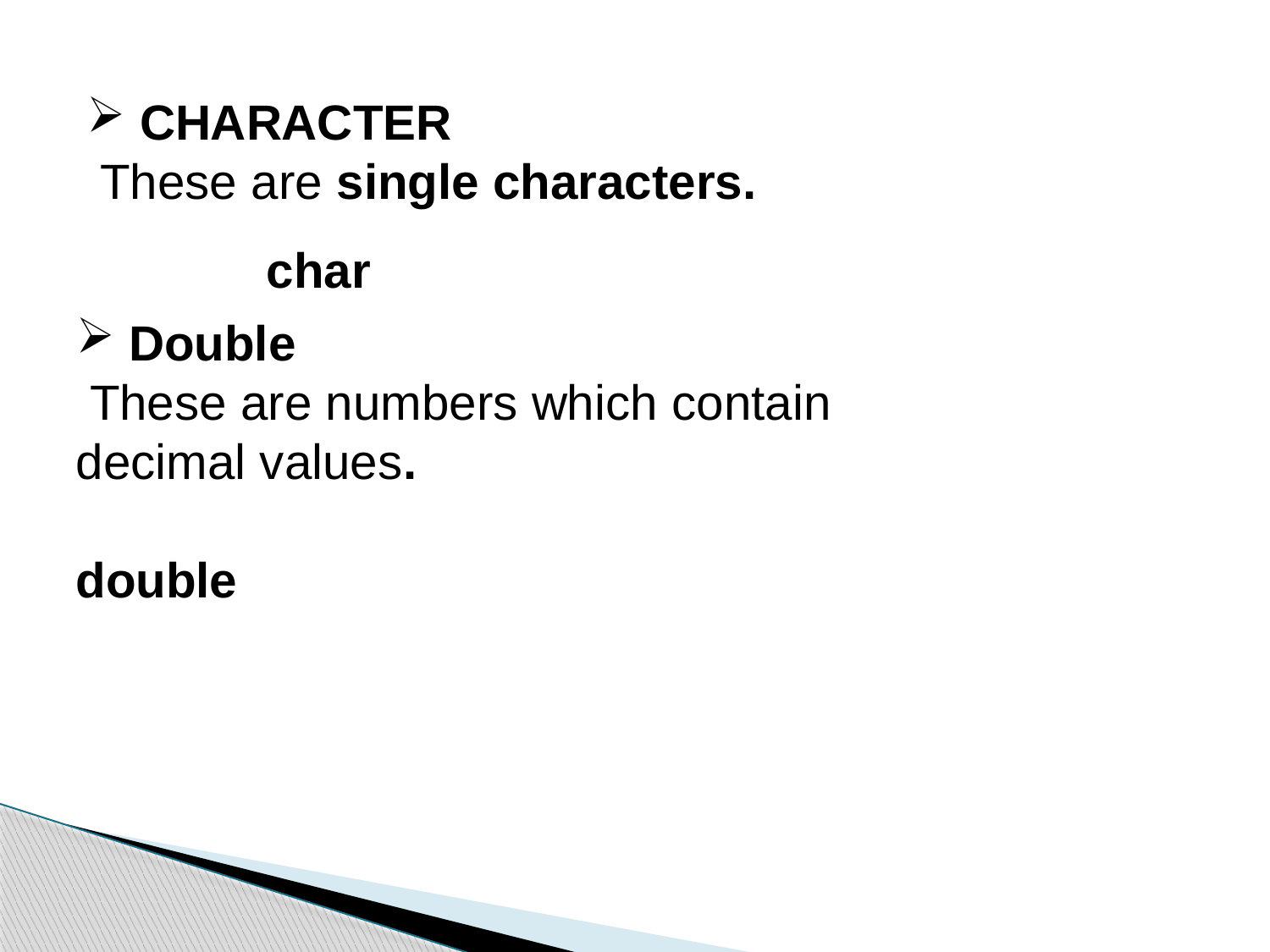

CHARACTER
 These are single characters.
char
 Double
 These are numbers which contain decimal values.

double